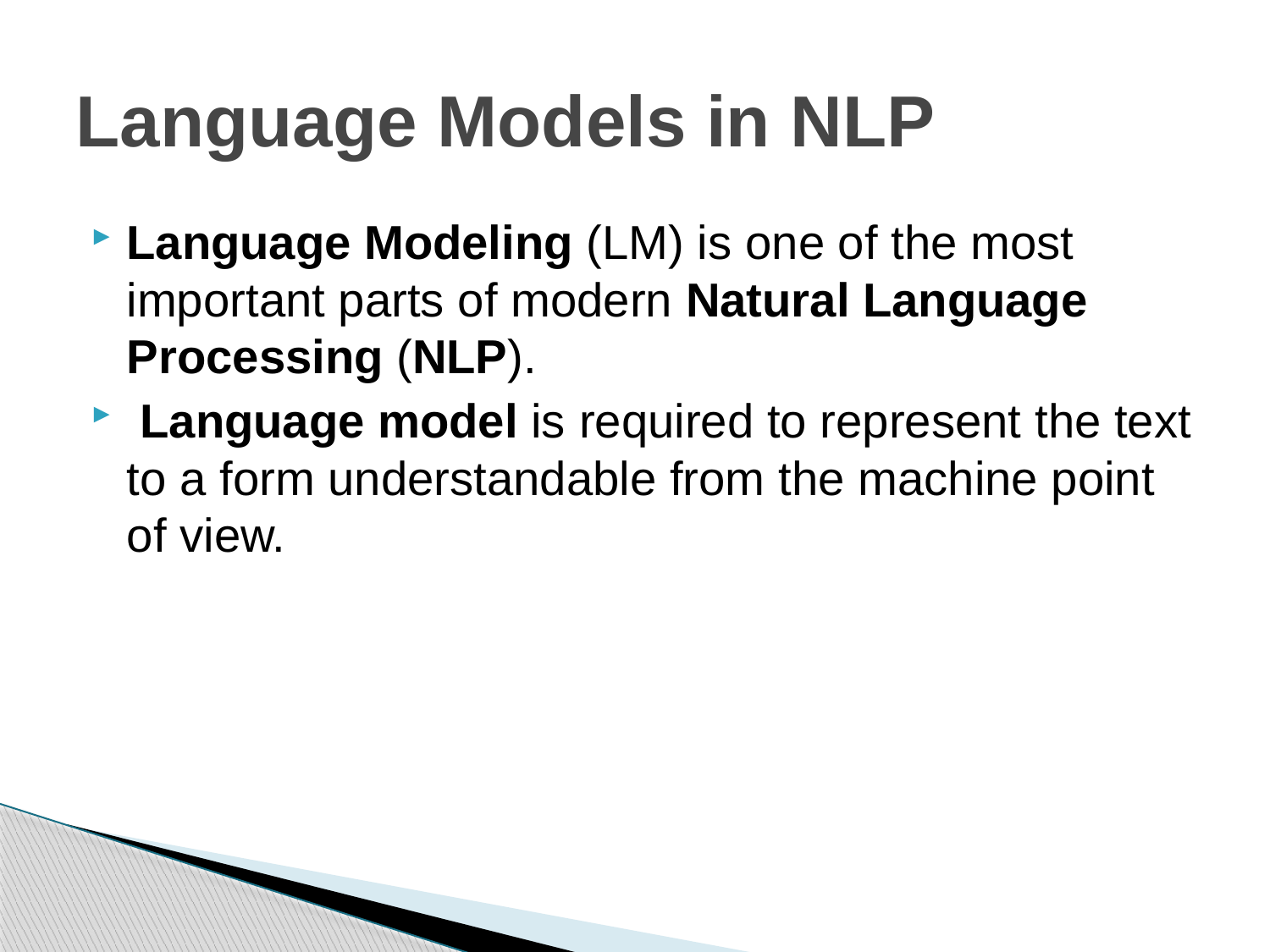

# Language Models in NLP
Language Modeling (LM) is one of the most important parts of modern Natural Language Processing (NLP).
 Language model is required to represent the text to a form understandable from the machine point of view.